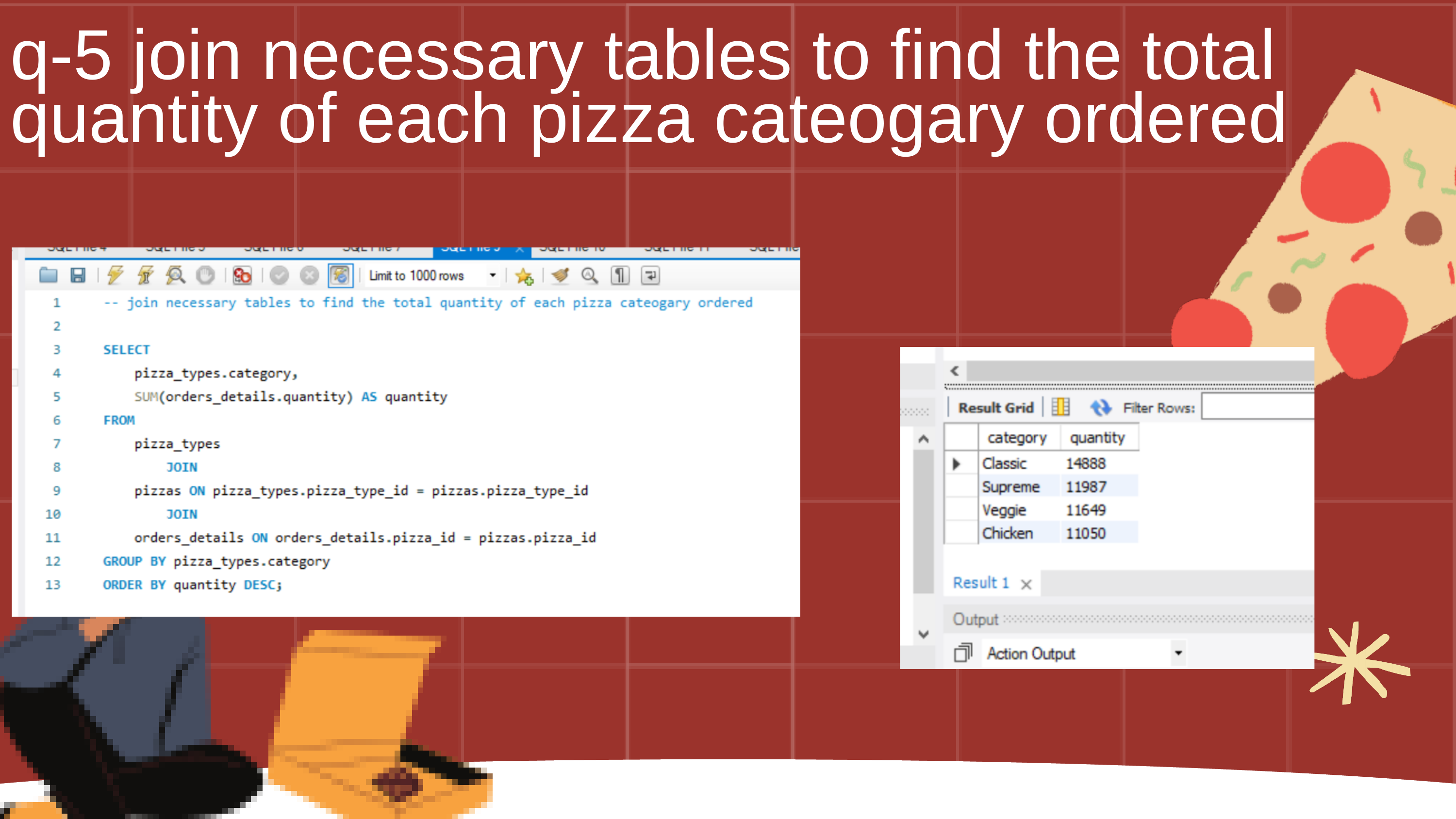

q-5 join necessary tables to find the total quantity of each pizza cateogary ordered